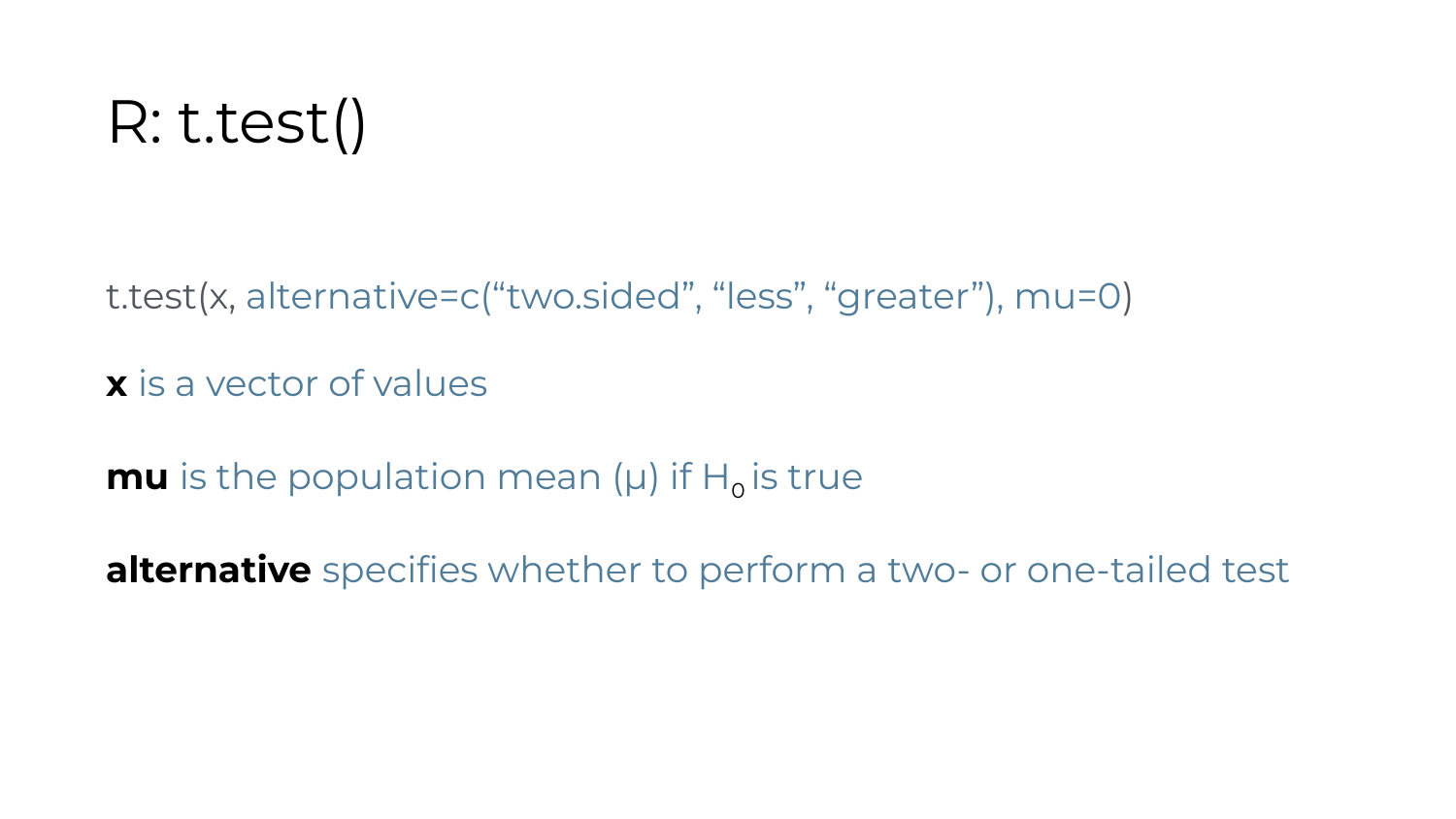

R: t.test()
t.test(x, alternative=c(“two.sided”, “less”, “greater”), mu=0)
x is a vector of values
mu is the population mean (μ) if H0 is true
alternative specifies whether to perform a two- or one-tailed test